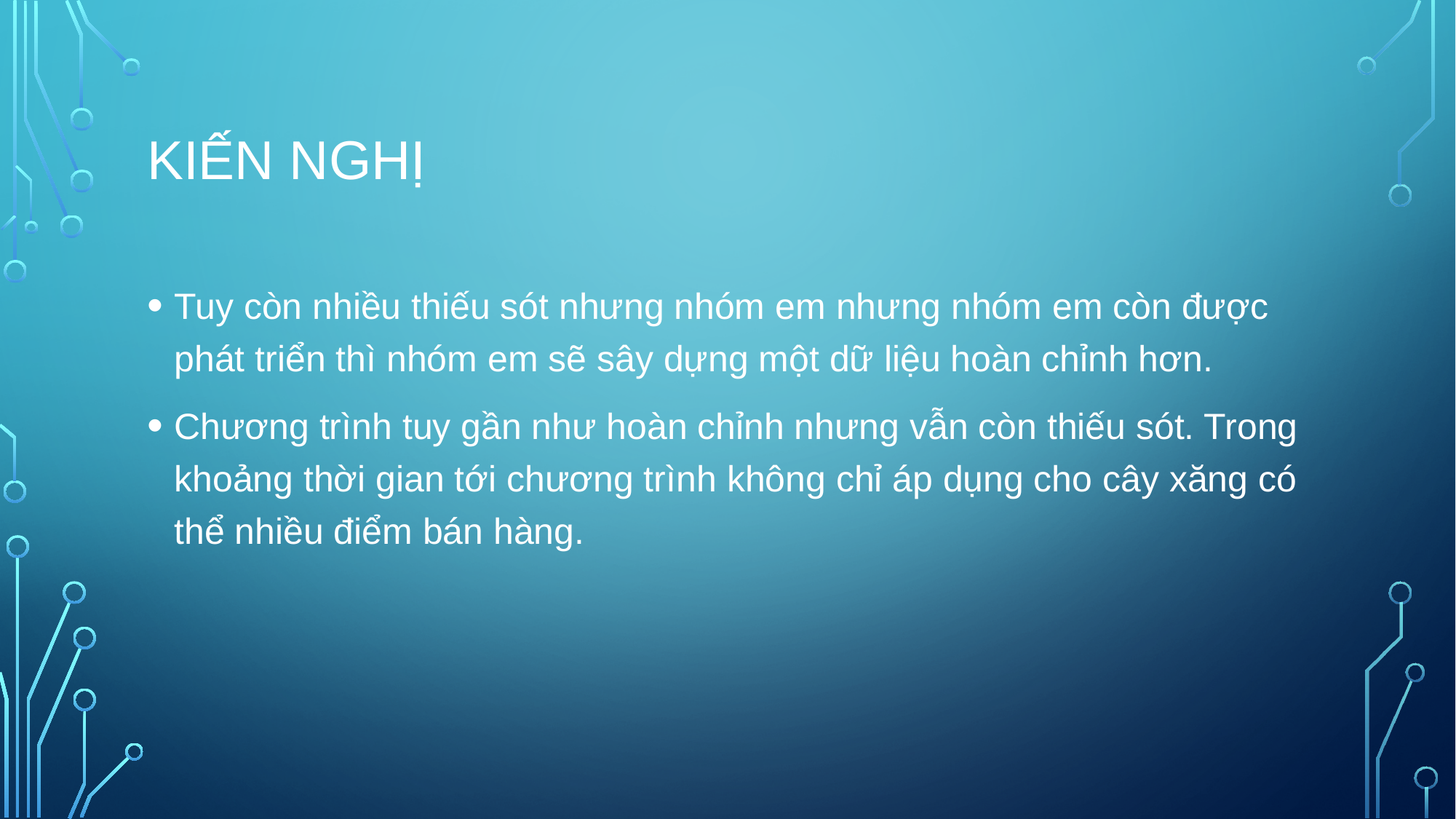

# Kiến nghị
Tuy còn nhiều thiếu sót nhưng nhóm em nhưng nhóm em còn được phát triển thì nhóm em sẽ sây dựng một dữ liệu hoàn chỉnh hơn.
Chương trình tuy gần như hoàn chỉnh nhưng vẫn còn thiếu sót. Trong khoảng thời gian tới chương trình không chỉ áp dụng cho cây xăng có thể nhiều điểm bán hàng.